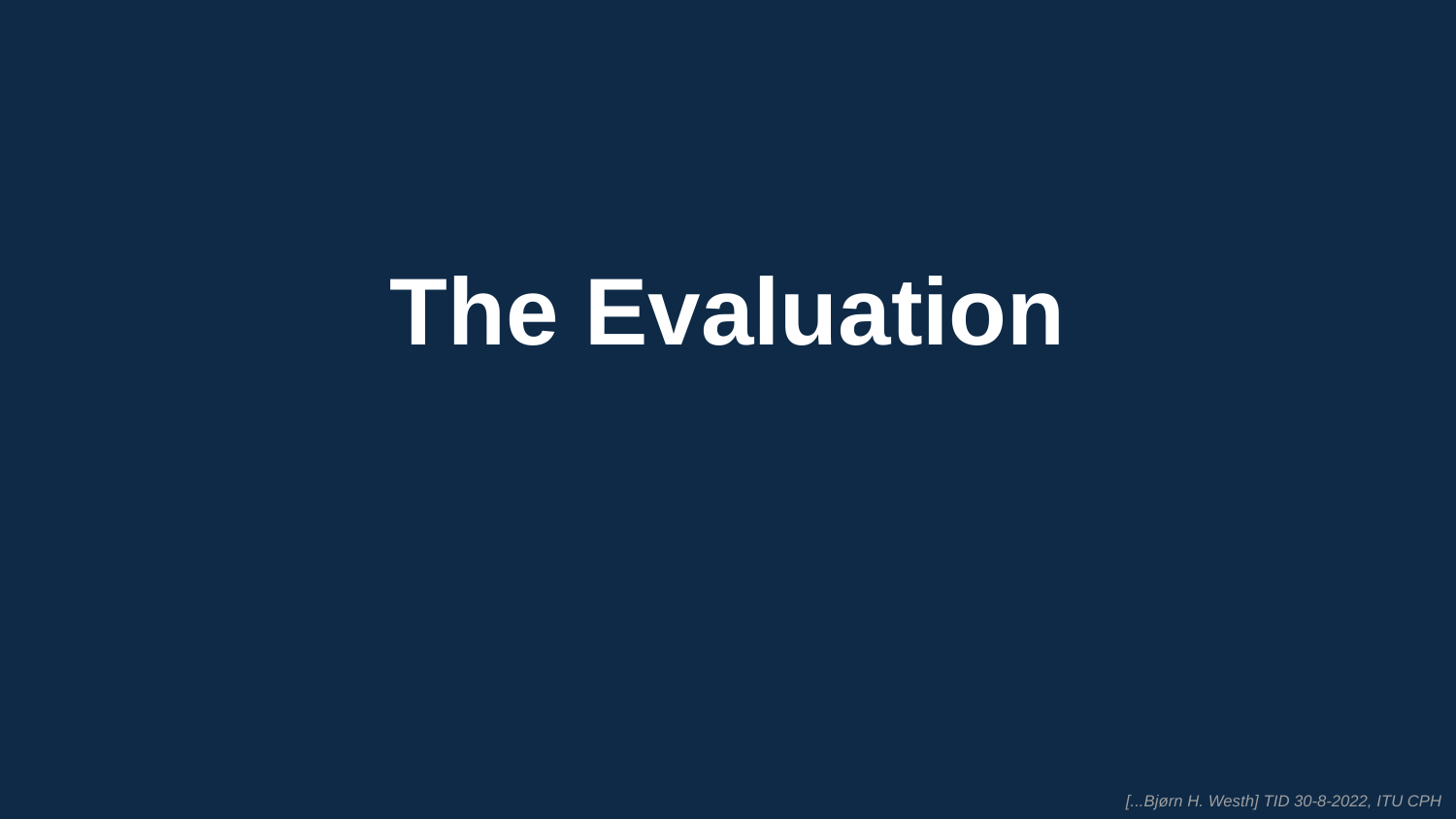

The Evaluation

[...Bjørn H. Westh] TID 30-8-2022, ITU CPH